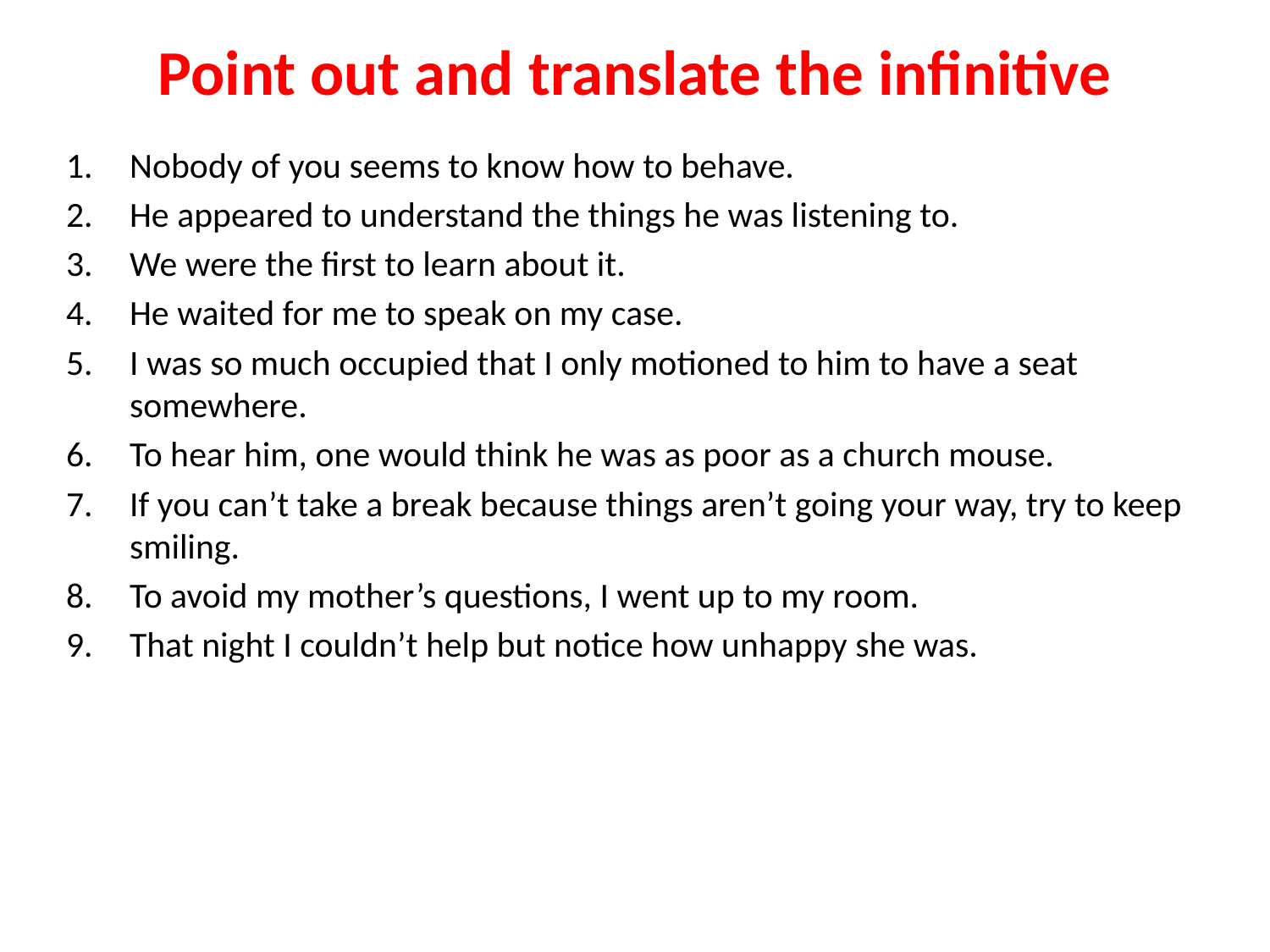

# Point out and translate the infinitive
Nobody of you seems to know how to behave.
He appeared to understand the things he was listening to.
We were the first to learn about it.
He waited for me to speak on my case.
I was so much occupied that I only motioned to him to have a seat somewhere.
To hear him, one would think he was as poor as a church mouse.
If you can’t take a break because things aren’t going your way, try to keep smiling.
To avoid my mother’s questions, I went up to my room.
That night I couldn’t help but notice how unhappy she was.